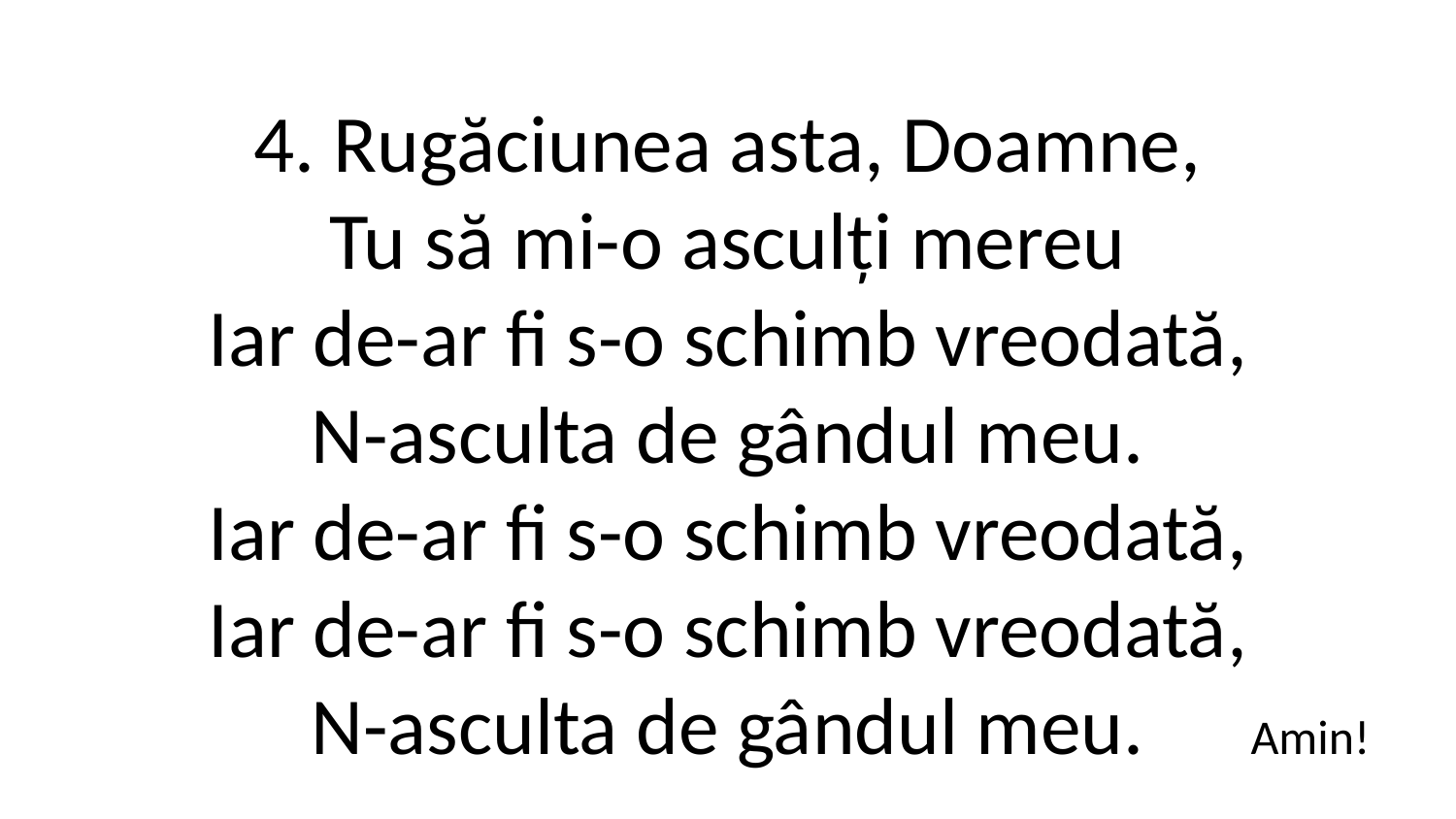

4. Rugăciunea asta, Doamne,
Tu să mi-o asculți mereu
Iar de-ar fi s-o schimb vreodată,
N-asculta de gândul meu.
Iar de-ar fi s-o schimb vreodată,
Iar de-ar fi s-o schimb vreodată,
N-asculta de gândul meu.

Amin!